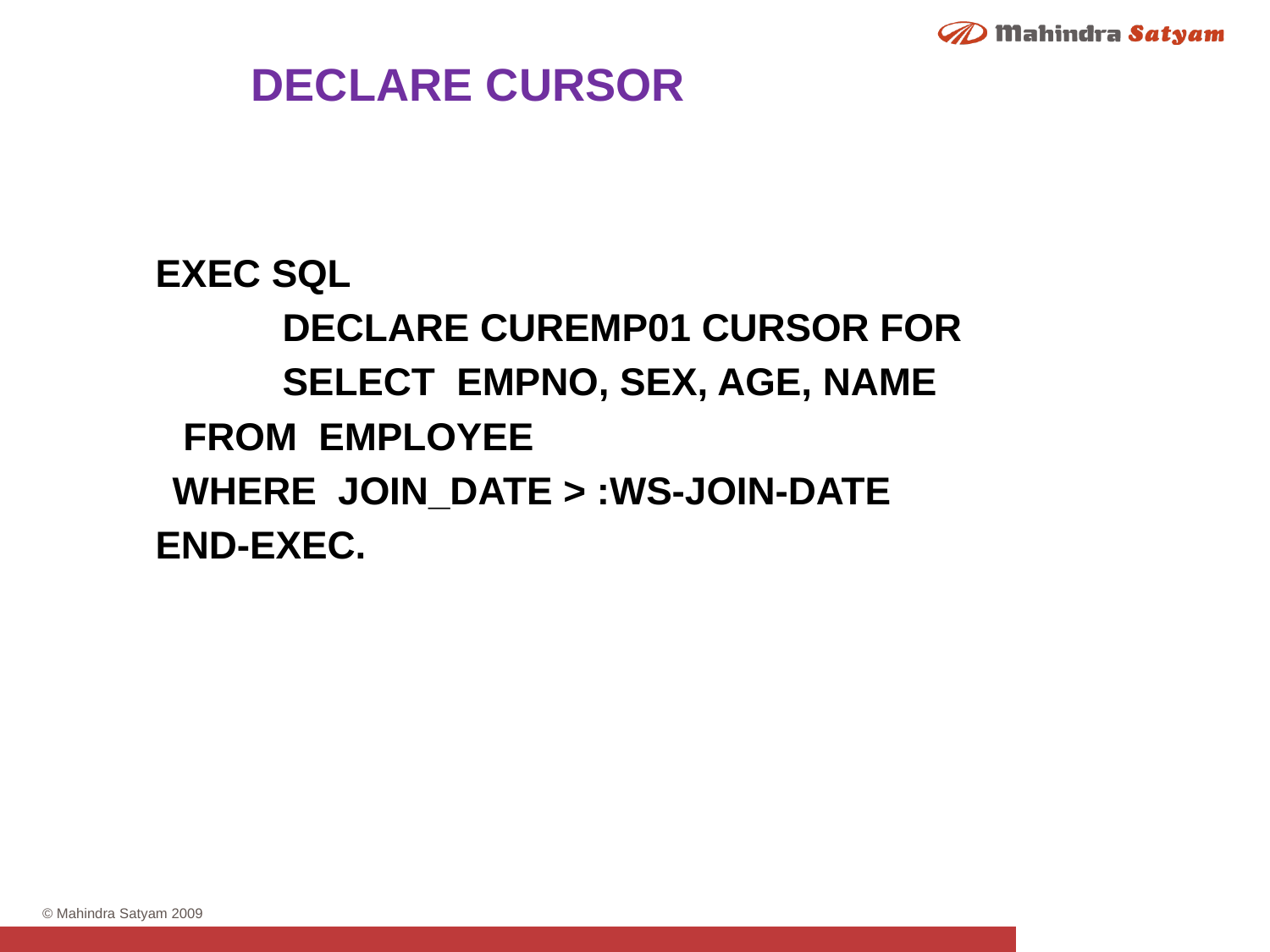

DECLARE CURSOR

	EXEC SQL
		DECLARE CUREMP01 CURSOR FOR
		SELECT  EMPNO, SEX, AGE, NAME
       FROM  EMPLOYEE
      WHERE  JOIN_DATE > :WS-JOIN-DATE
	END-EXEC.